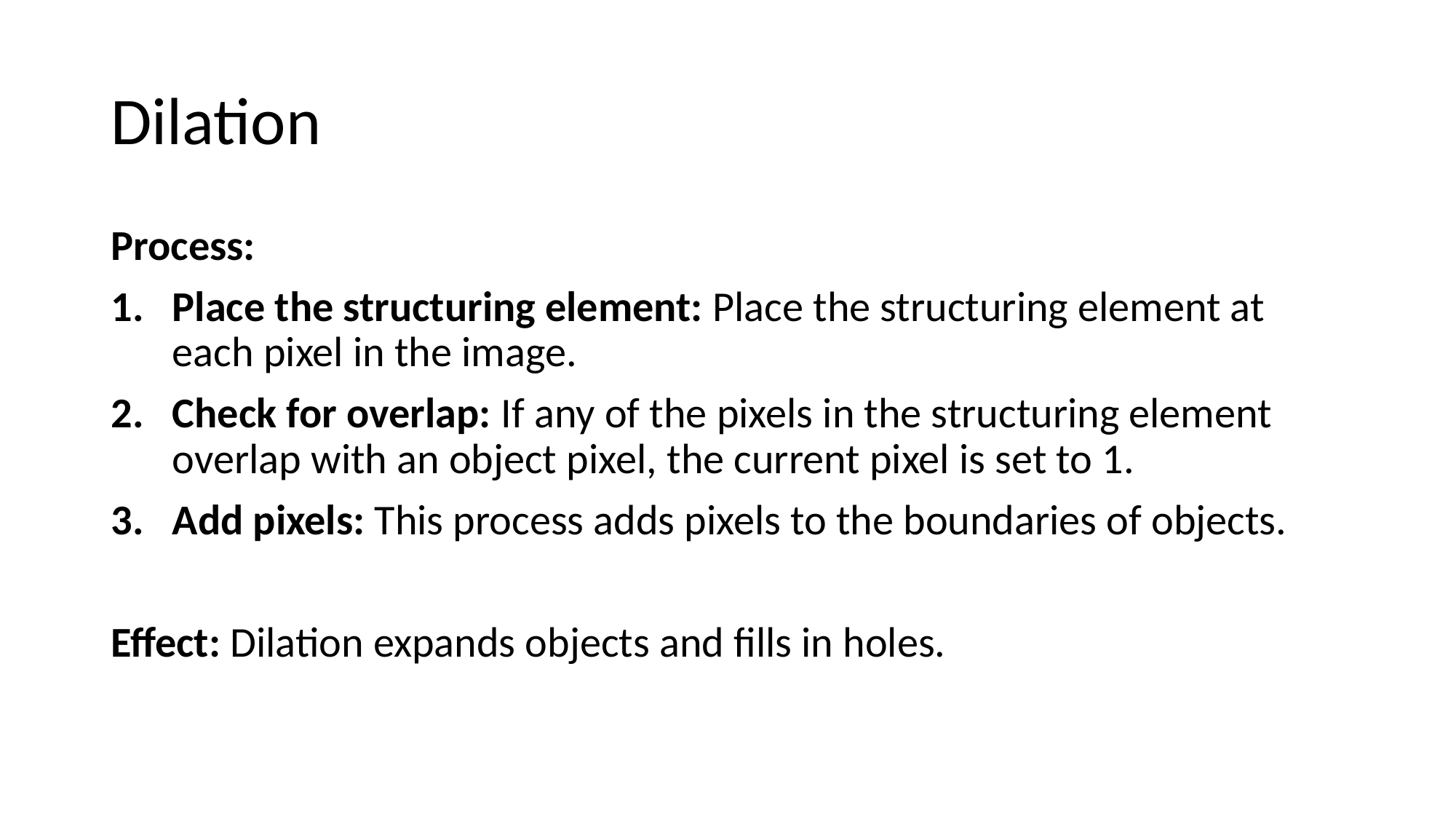

# Dilation
Process:
Place the structuring element: Place the structuring element at each pixel in the image.
Check for overlap: If any of the pixels in the structuring element overlap with an object pixel, the current pixel is set to 1.
Add pixels: This process adds pixels to the boundaries of objects.

Effect: Dilation expands objects and fills in holes.